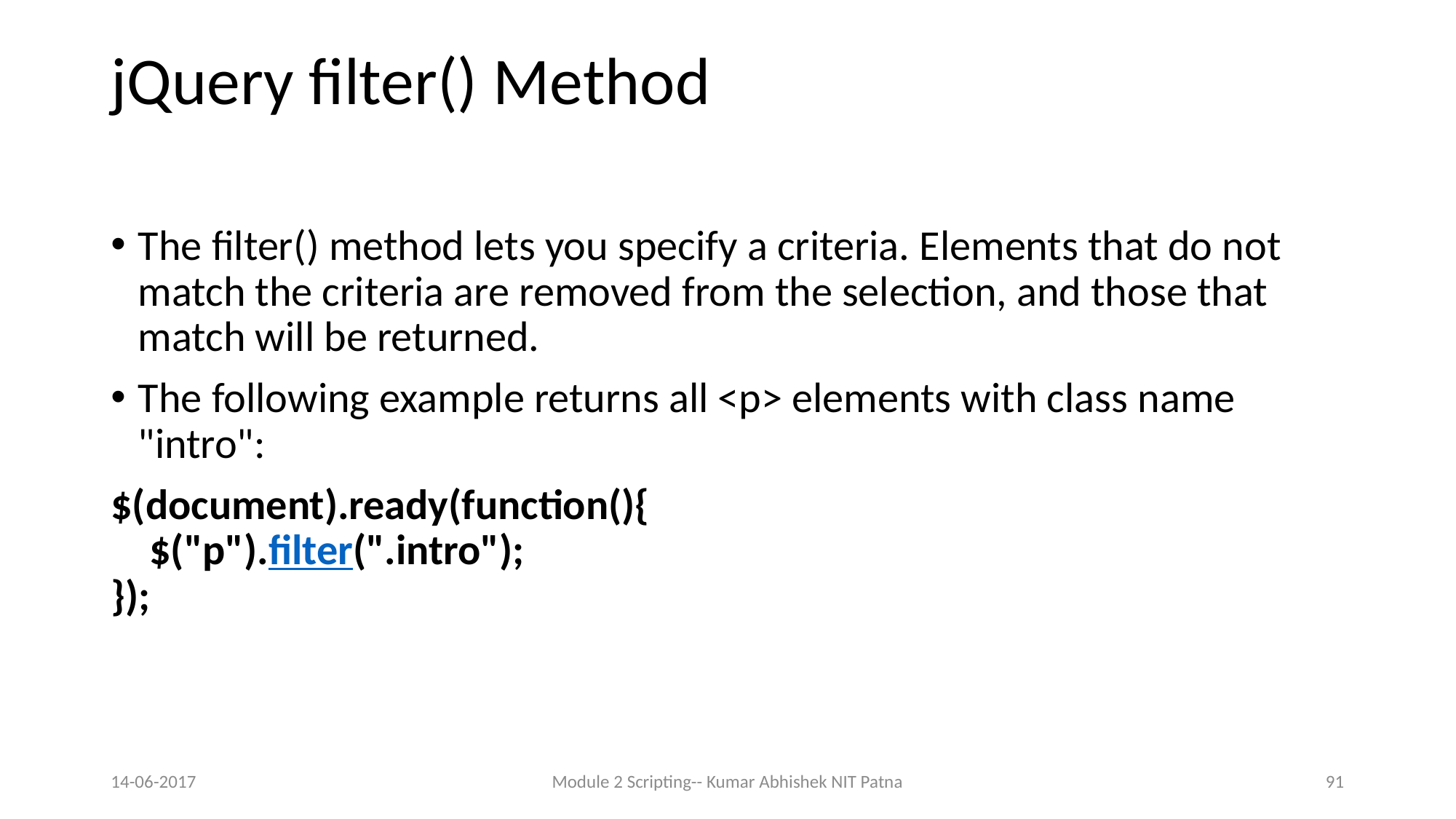

# jQuery filter() Method
The filter() method lets you specify a criteria. Elements that do not match the criteria are removed from the selection, and those that match will be returned.
The following example returns all <p> elements with class name "intro":
$(document).ready(function(){
    $("p").filter(".intro");
});

14-06-2017
Module 2 Scripting-- Kumar Abhishek NIT Patna
91